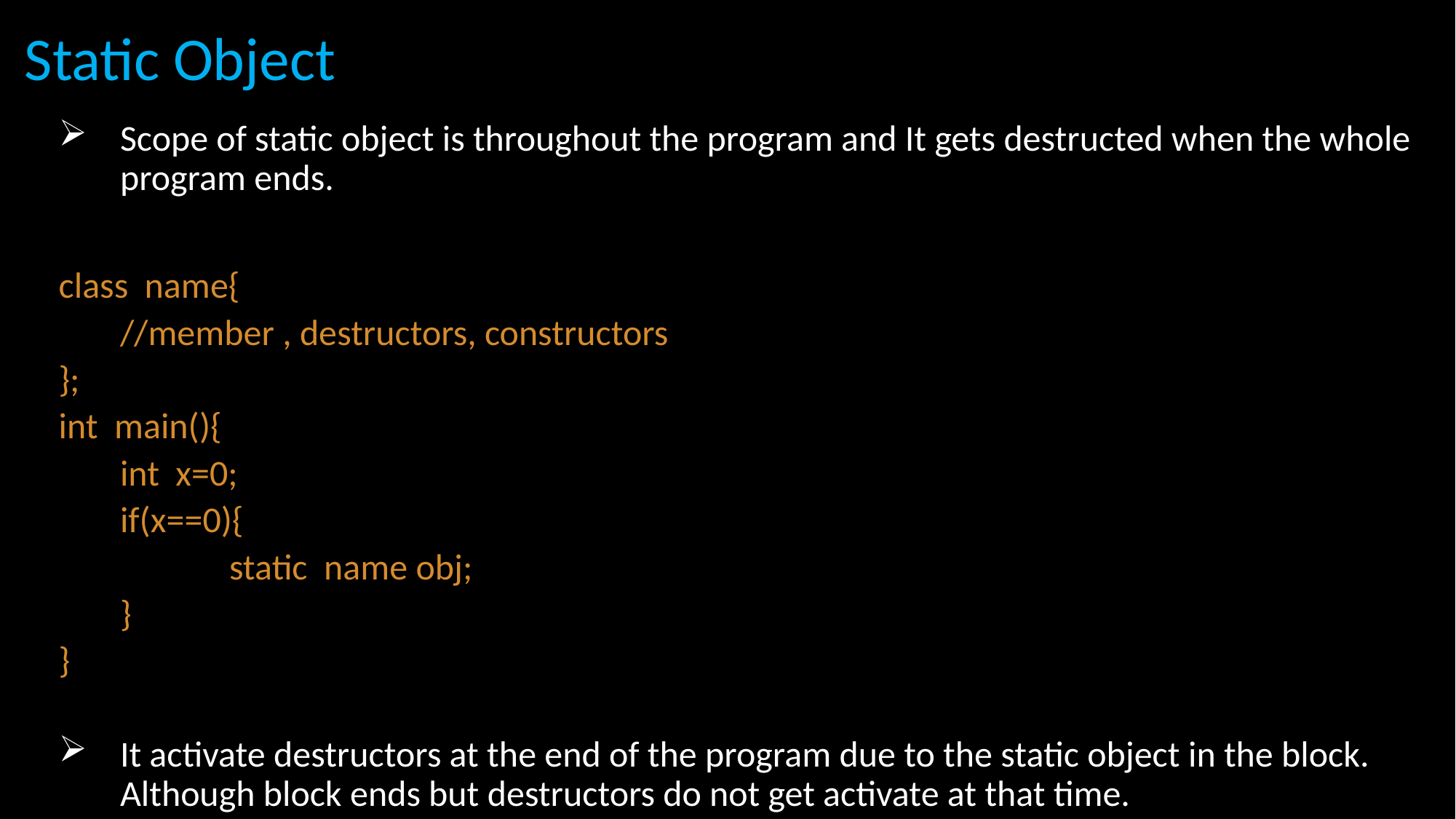

# Static Object
Scope of static object is throughout the program and It gets destructed when the whole program ends.

class  name{
	//member , destructors, constructors
};
int  main(){
	int  x=0;
	if(x==0){
		static  name obj;
	}
}

It activate destructors at the end of the program due to the static object in the block. Although block ends but destructors do not get activate at that time.